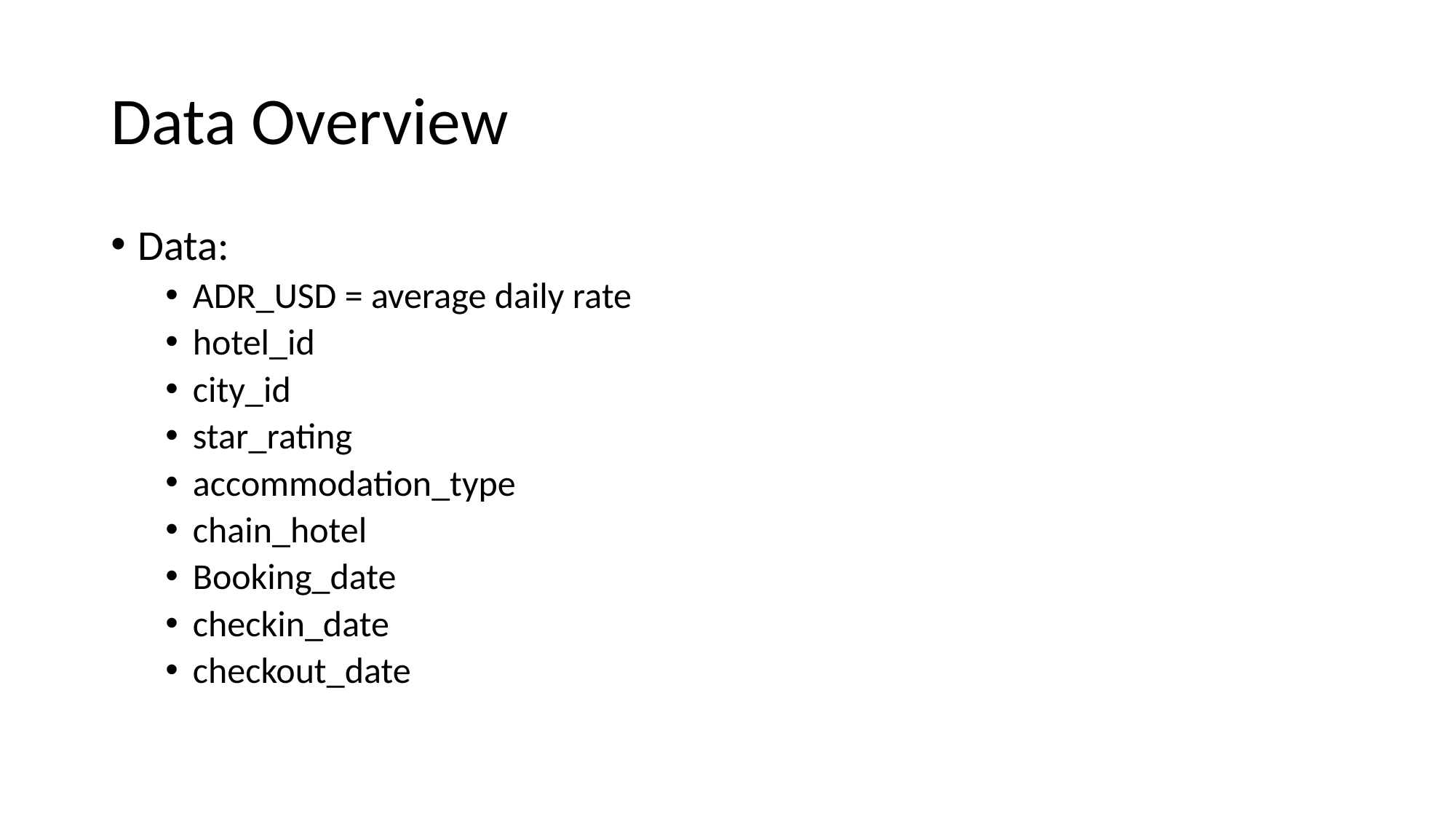

# Data Overview
Data:
ADR_USD = average daily rate
hotel_id
city_id
star_rating
accommodation_type
chain_hotel
Booking_date
checkin_date
checkout_date